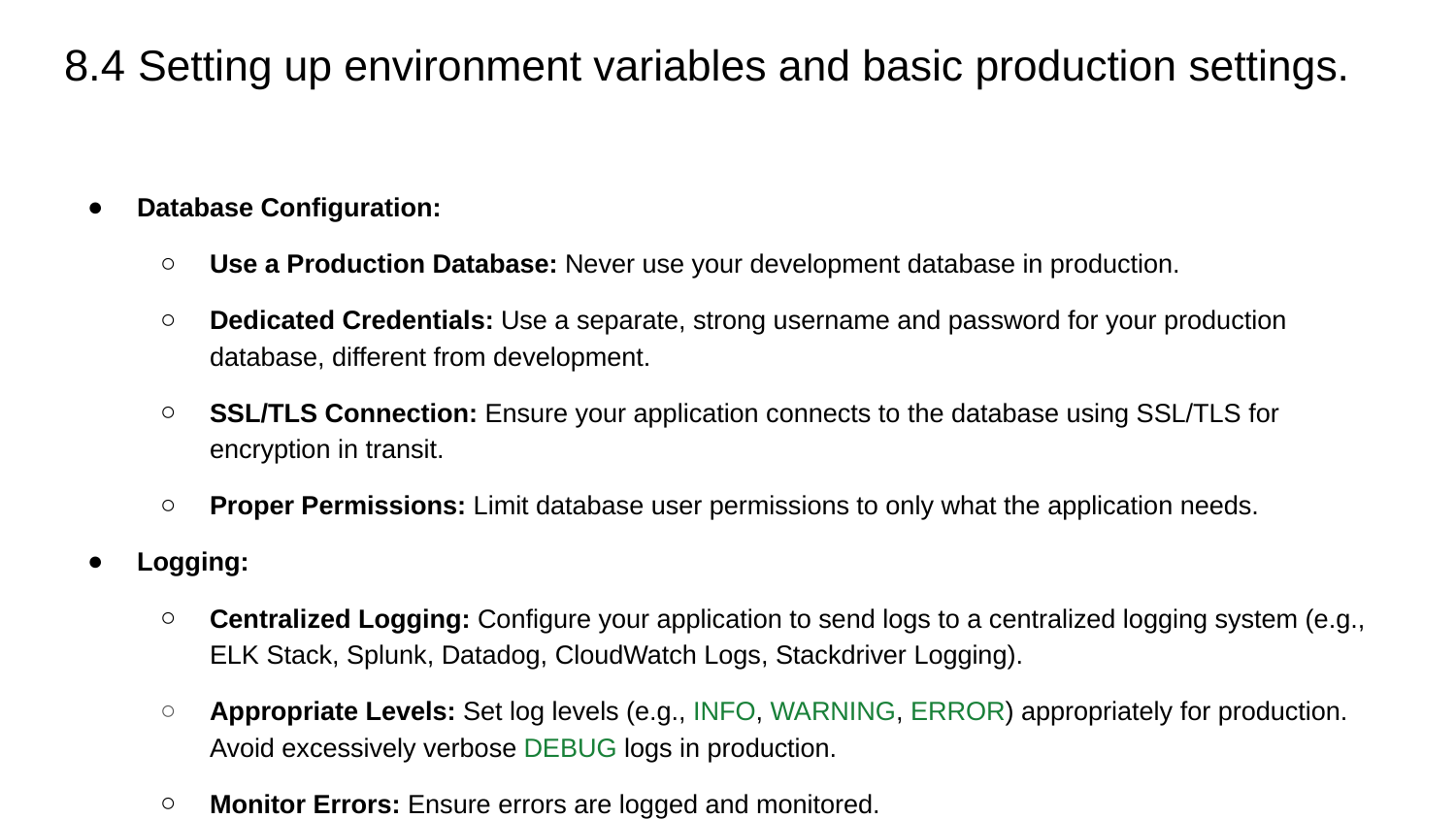

# 8.4 Setting up environment variables and basic production settings.

Database Configuration:
Use a Production Database: Never use your development database in production.
Dedicated Credentials: Use a separate, strong username and password for your production database, different from development.
SSL/TLS Connection: Ensure your application connects to the database using SSL/TLS for encryption in transit.
Proper Permissions: Limit database user permissions to only what the application needs.
Logging:
Centralized Logging: Configure your application to send logs to a centralized logging system (e.g., ELK Stack, Splunk, Datadog, CloudWatch Logs, Stackdriver Logging).
Appropriate Levels: Set log levels (e.g., INFO, WARNING, ERROR) appropriately for production. Avoid excessively verbose DEBUG logs in production.
Monitor Errors: Ensure errors are logged and monitored.